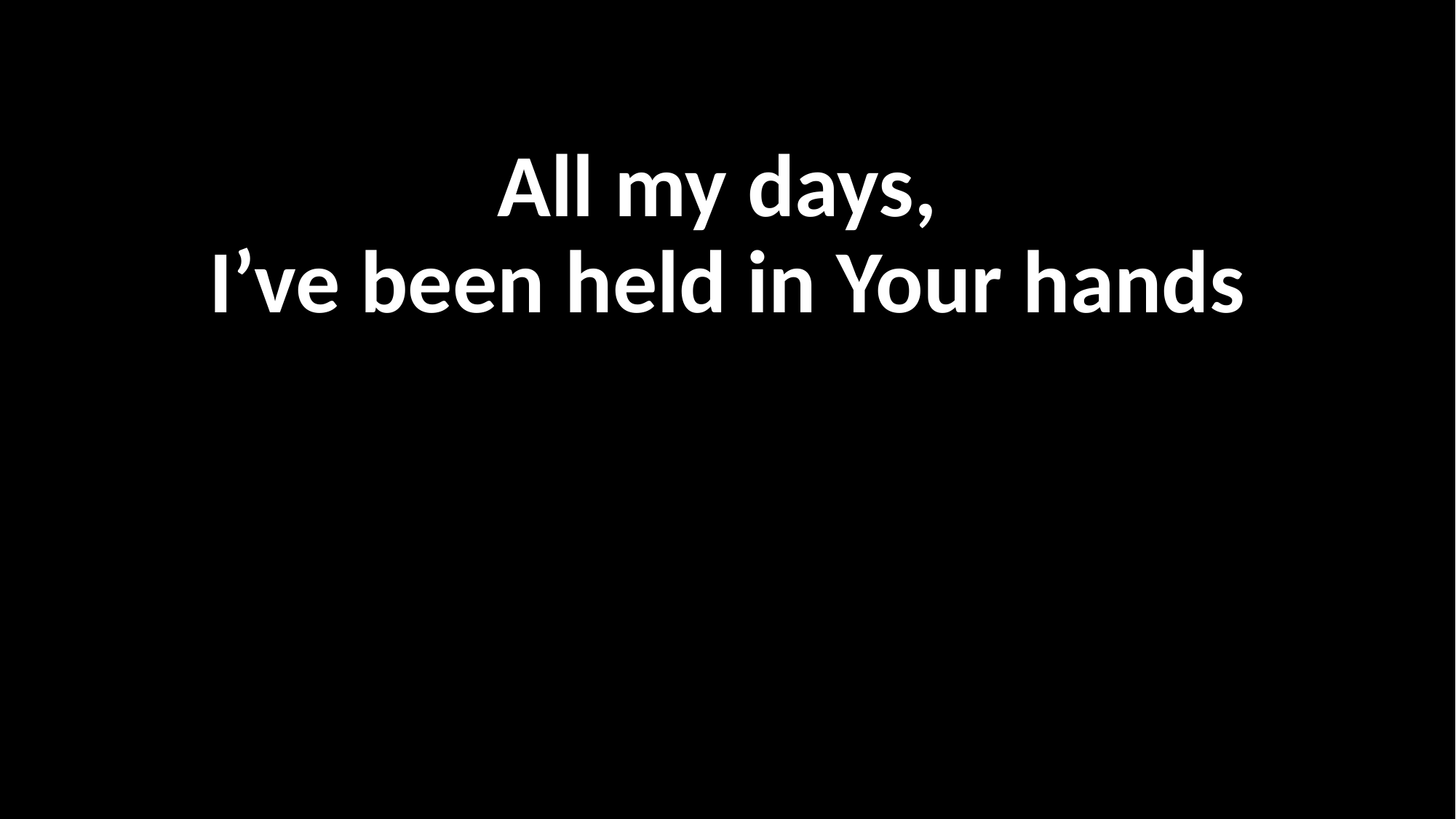

All my days,
I’ve been held in Your hands
#